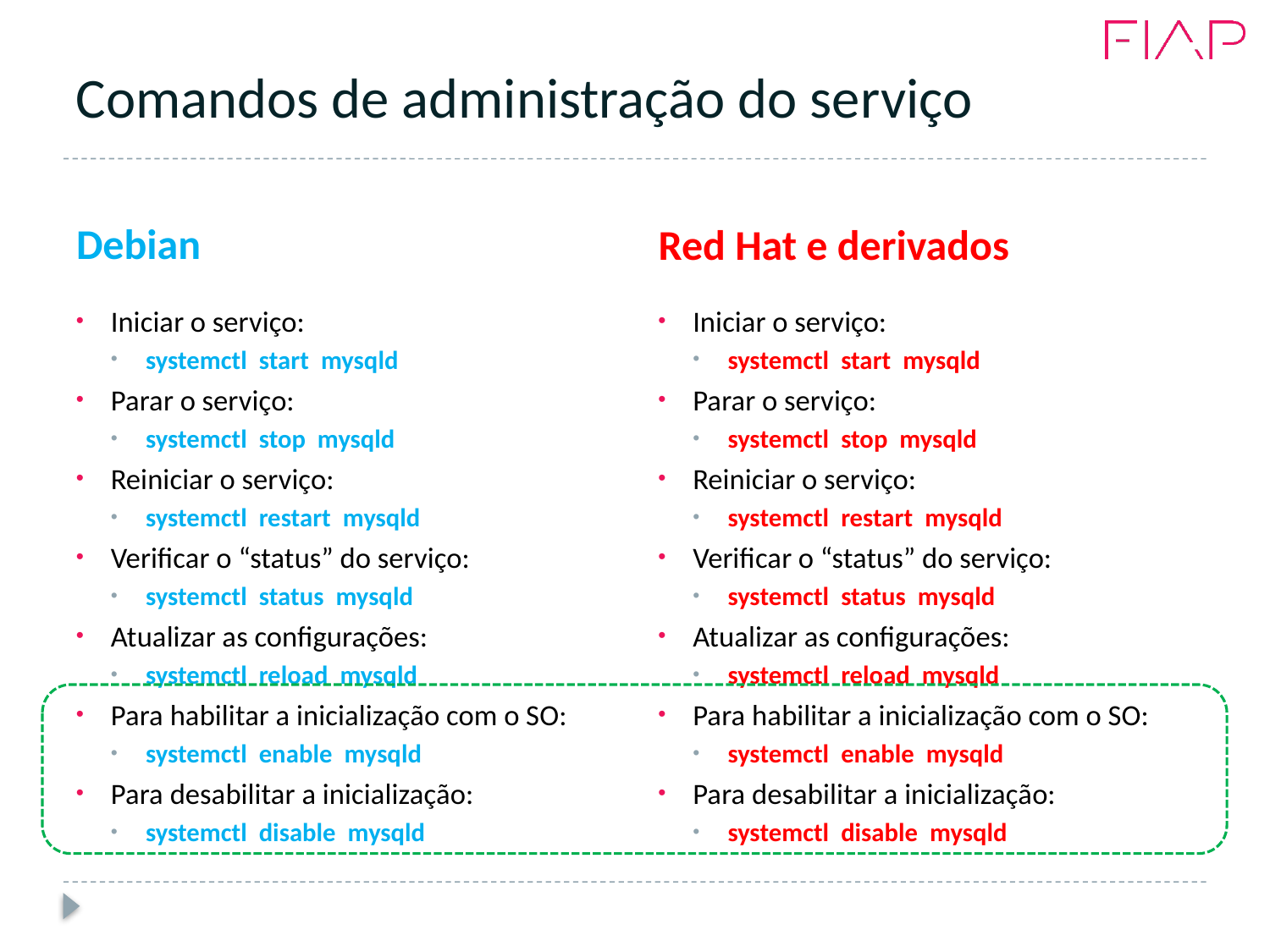

# Comandos de administração do serviço
Debian
Red Hat e derivados
Iniciar o serviço:
systemctl  start  mysqld
Parar o serviço:
systemctl  stop  mysqld
Reiniciar o serviço:
systemctl  restart  mysqld
Verificar o “status” do serviço:
systemctl  status  mysqld
Atualizar as configurações:
systemctl  reload  mysqld
Para habilitar a inicialização com o SO:
systemctl  enable  mysqld
Para desabilitar a inicialização:
systemctl  disable  mysqld

Iniciar o serviço:
systemctl  start  mysqld
Parar o serviço:
systemctl  stop  mysqld
Reiniciar o serviço:
systemctl  restart  mysqld
Verificar o “status” do serviço:
systemctl  status  mysqld
Atualizar as configurações:
systemctl  reload  mysqld
Para habilitar a inicialização com o SO:
systemctl  enable  mysqld
Para desabilitar a inicialização:
systemctl  disable  mysqld